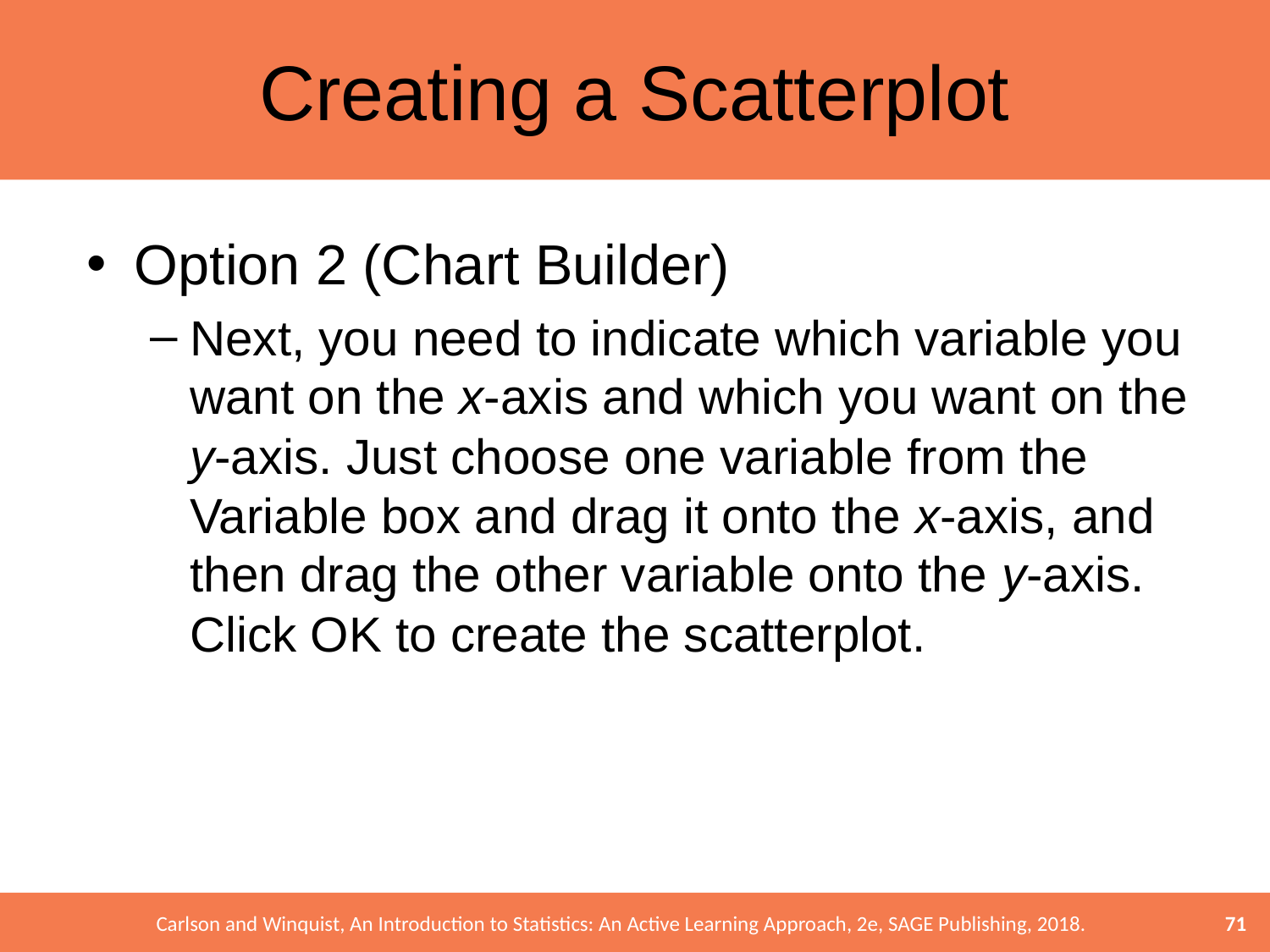

# Creating a Scatterplot
Option 2 (Chart Builder)
Next, you need to indicate which variable you want on the x-axis and which you want on the y-axis. Just choose one variable from the Variable box and drag it onto the x-axis, and then drag the other variable onto the y-axis. Click OK to create the scatterplot.

71
Carlson and Winquist, An Introduction to Statistics: An Active Learning Approach, 2e, SAGE Publishing, 2018.